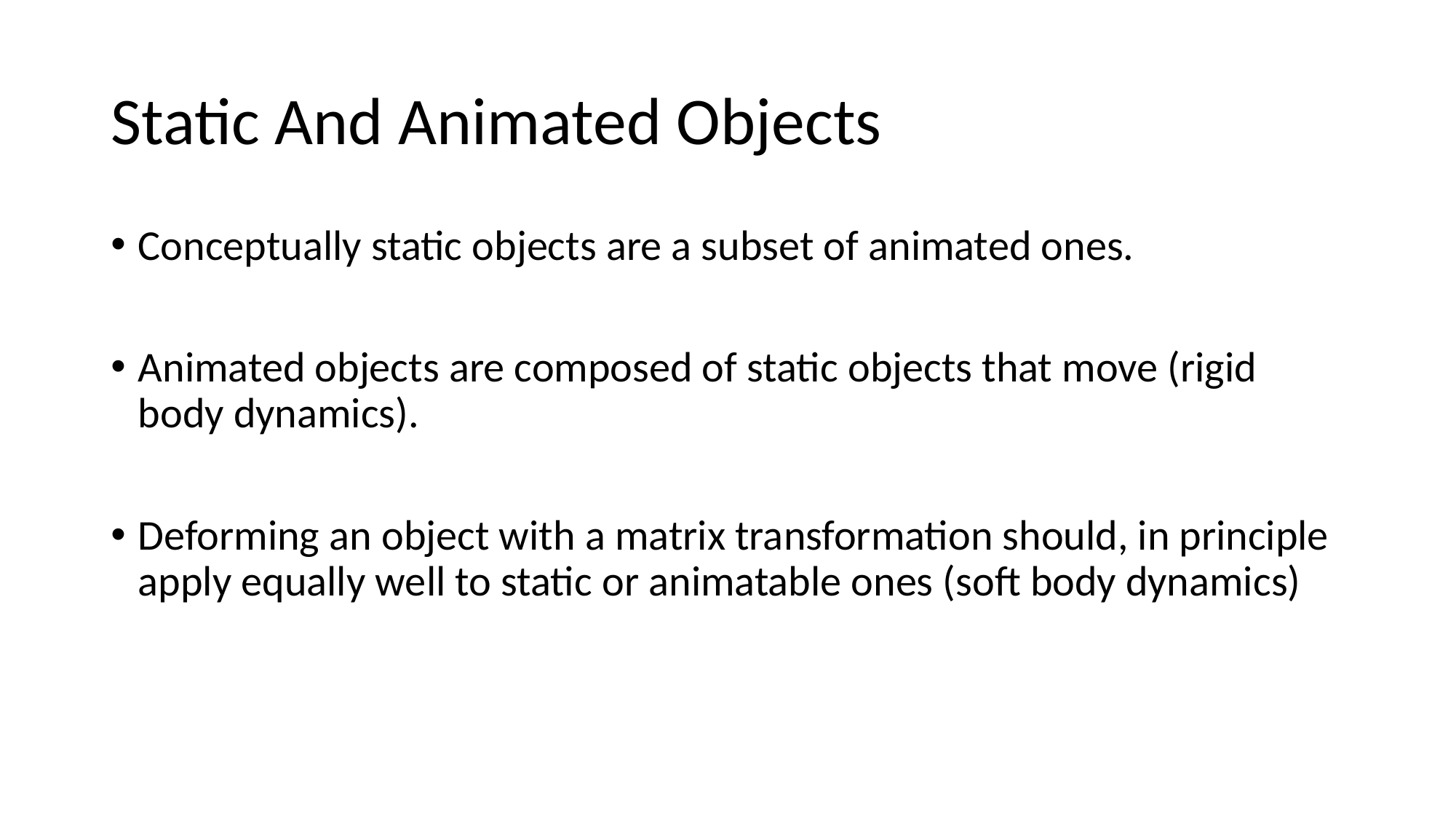

# Static And Animated Objects
Conceptually static objects are a subset of animated ones.

Animated objects are composed of static objects that move (rigid body dynamics).

Deforming an object with a matrix transformation should, in principle apply equally well to static or animatable ones (soft body dynamics)